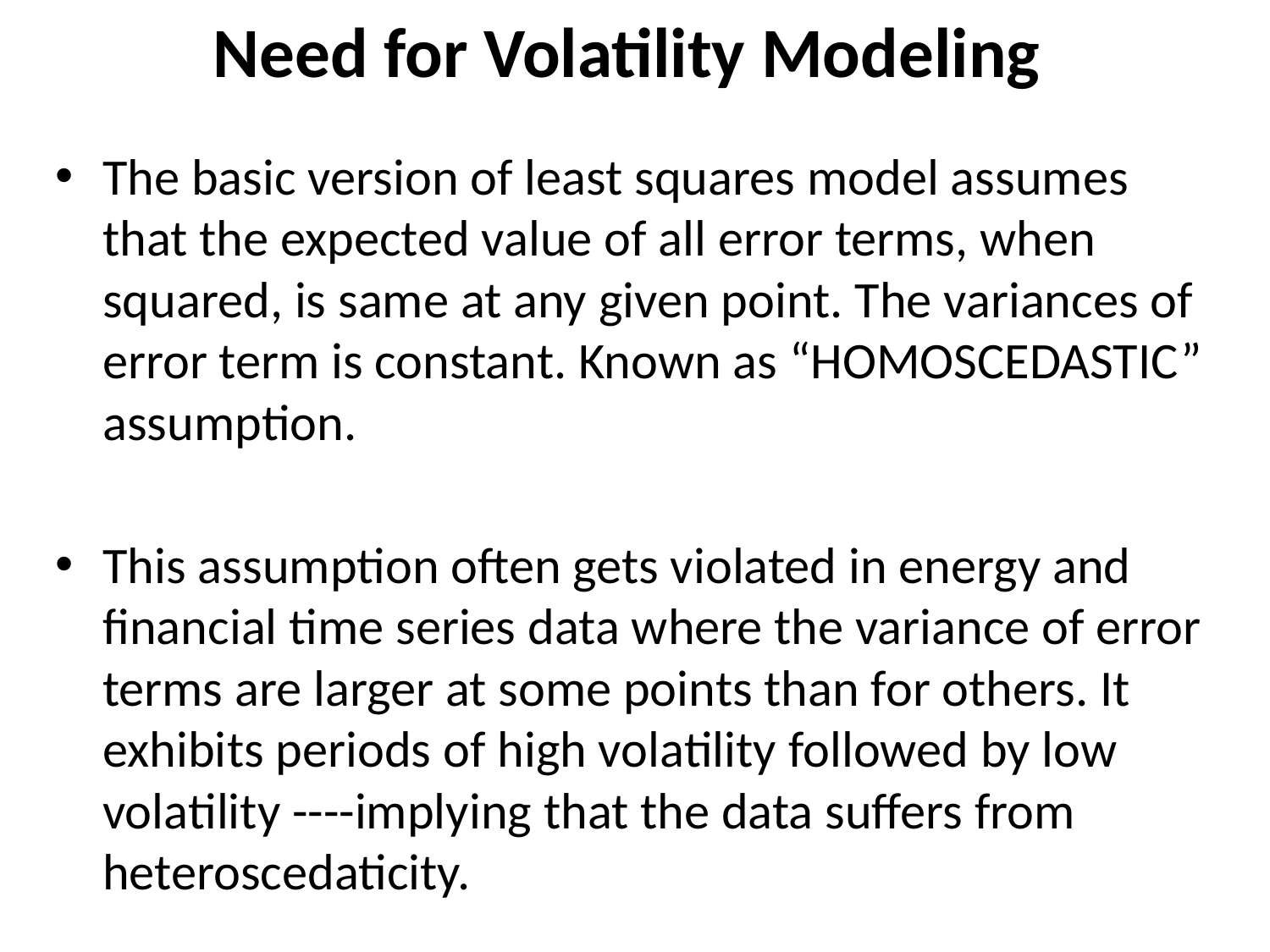

Need for Volatility Modeling
The basic version of least squares model assumes that the expected value of all error terms, when squared, is same at any given point. The variances of error term is constant. Known as “HOMOSCEDASTIC” assumption.

This assumption often gets violated in energy and financial time series data where the variance of error terms are larger at some points than for others. It exhibits periods of high volatility followed by low volatility ----implying that the data suffers from heteroscedaticity.